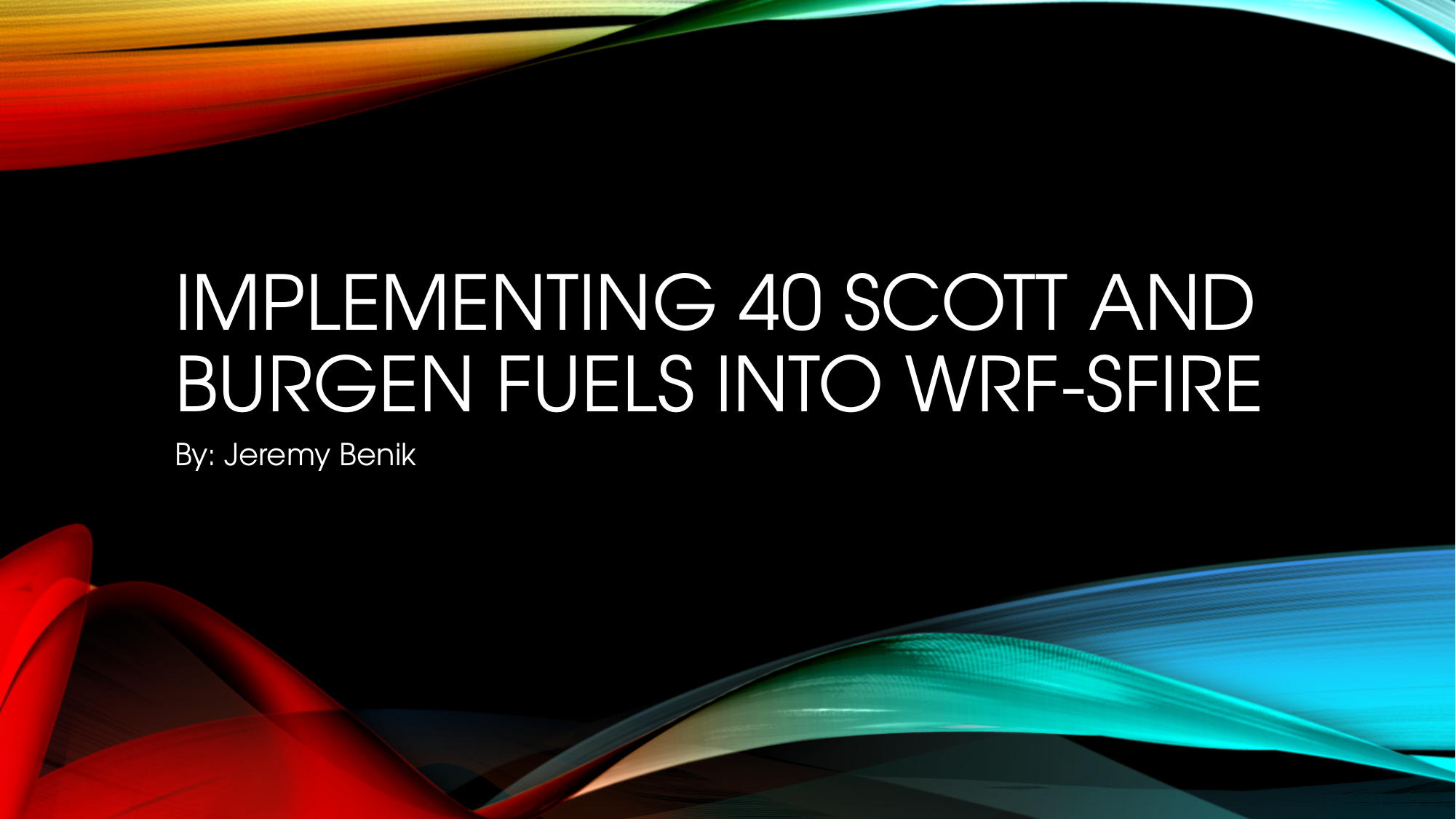

# Implementing 40 Scott and burgen fuels into wrf-sfire
By: Jeremy Benik